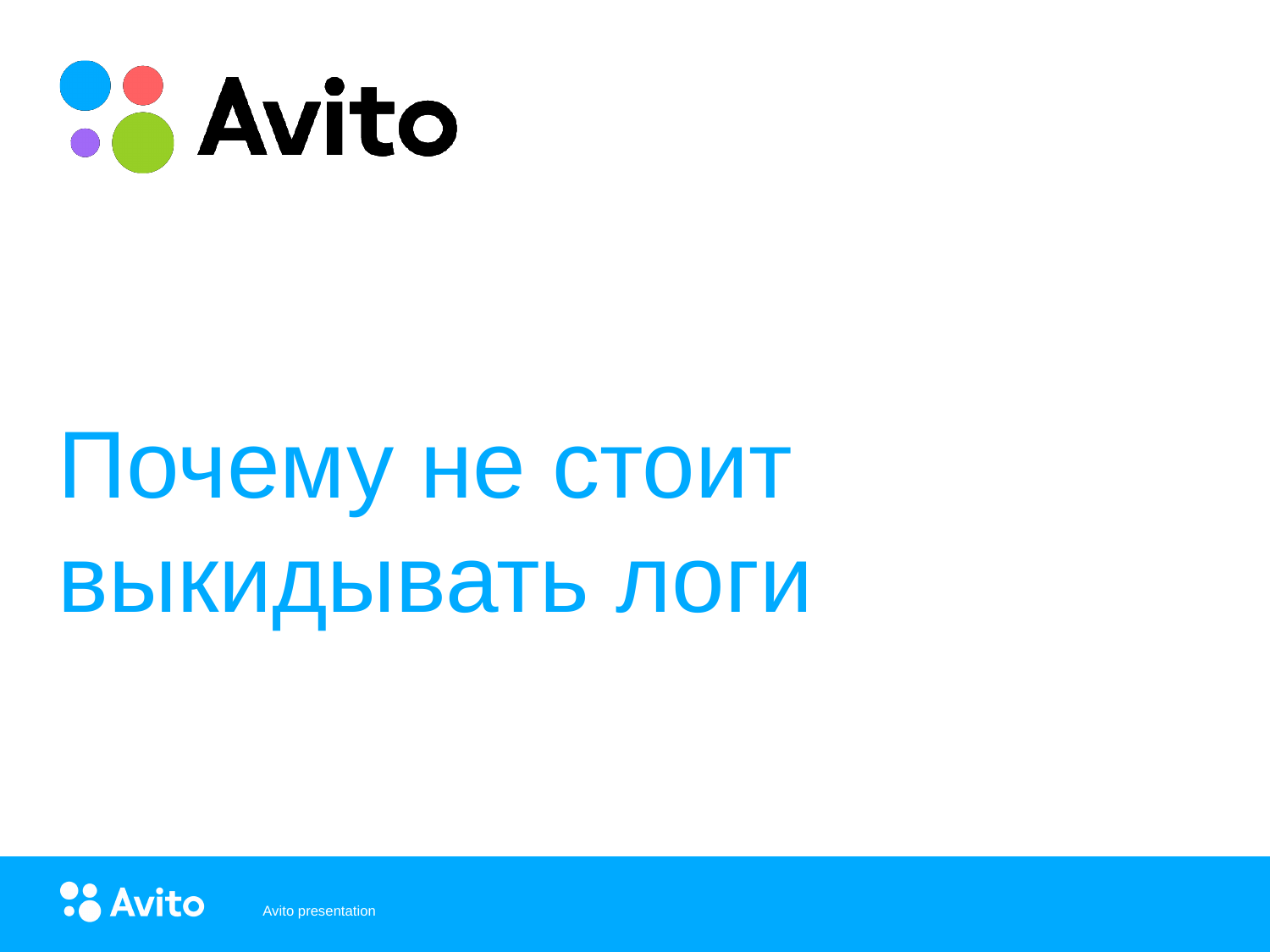

# Почему не стоит выкидывать логи
Avito presentation